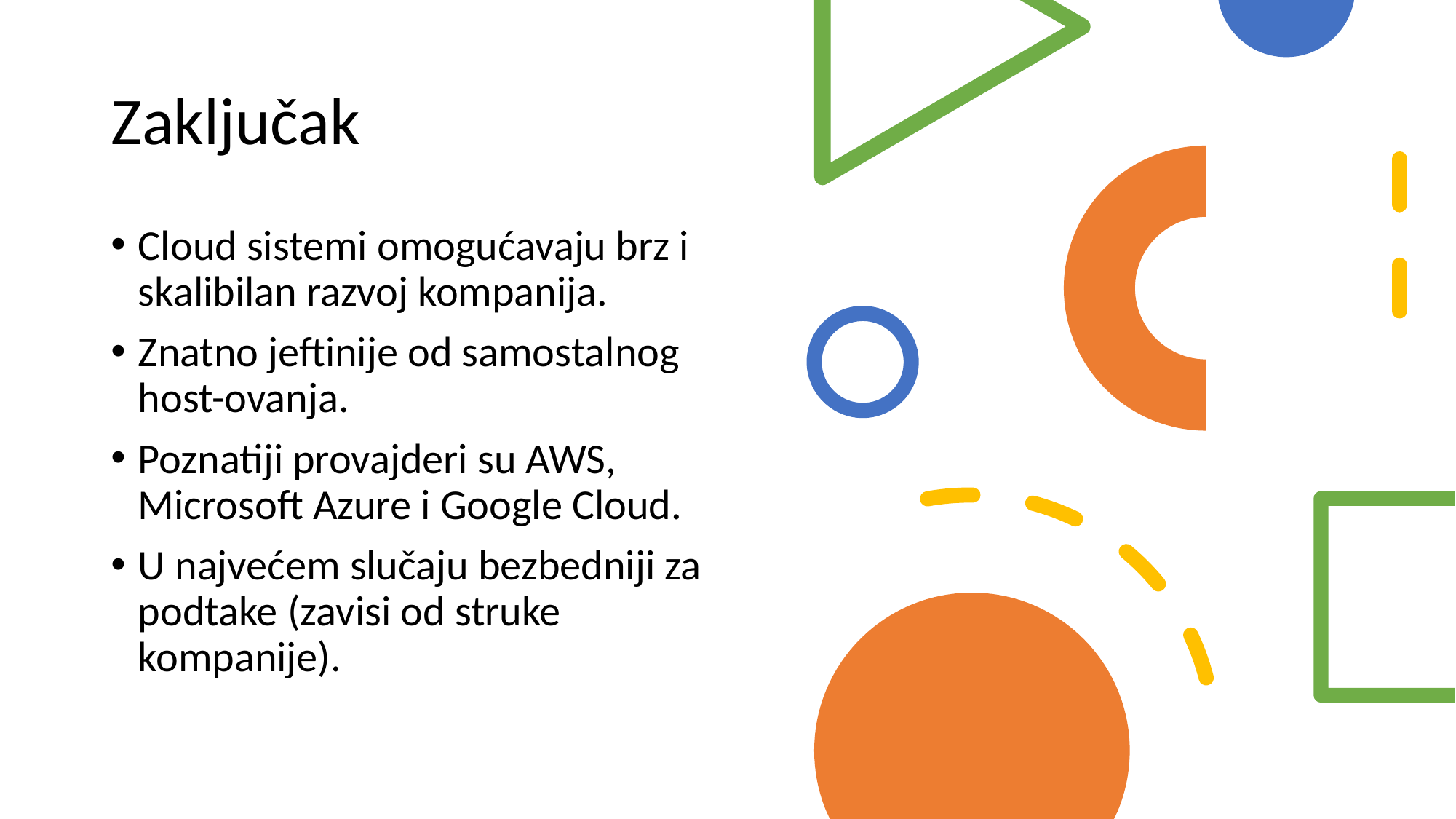

# Zaključak

Cloud sistemi omogućavaju brz i skalibilan razvoj kompanija.
Znatno jeftinije od samostalnog host-ovanja.
Poznatiji provajderi su AWS, Microsoft Azure i Google Cloud.
U najvećem slučaju bezbedniji za podtake (zavisi od struke kompanije).